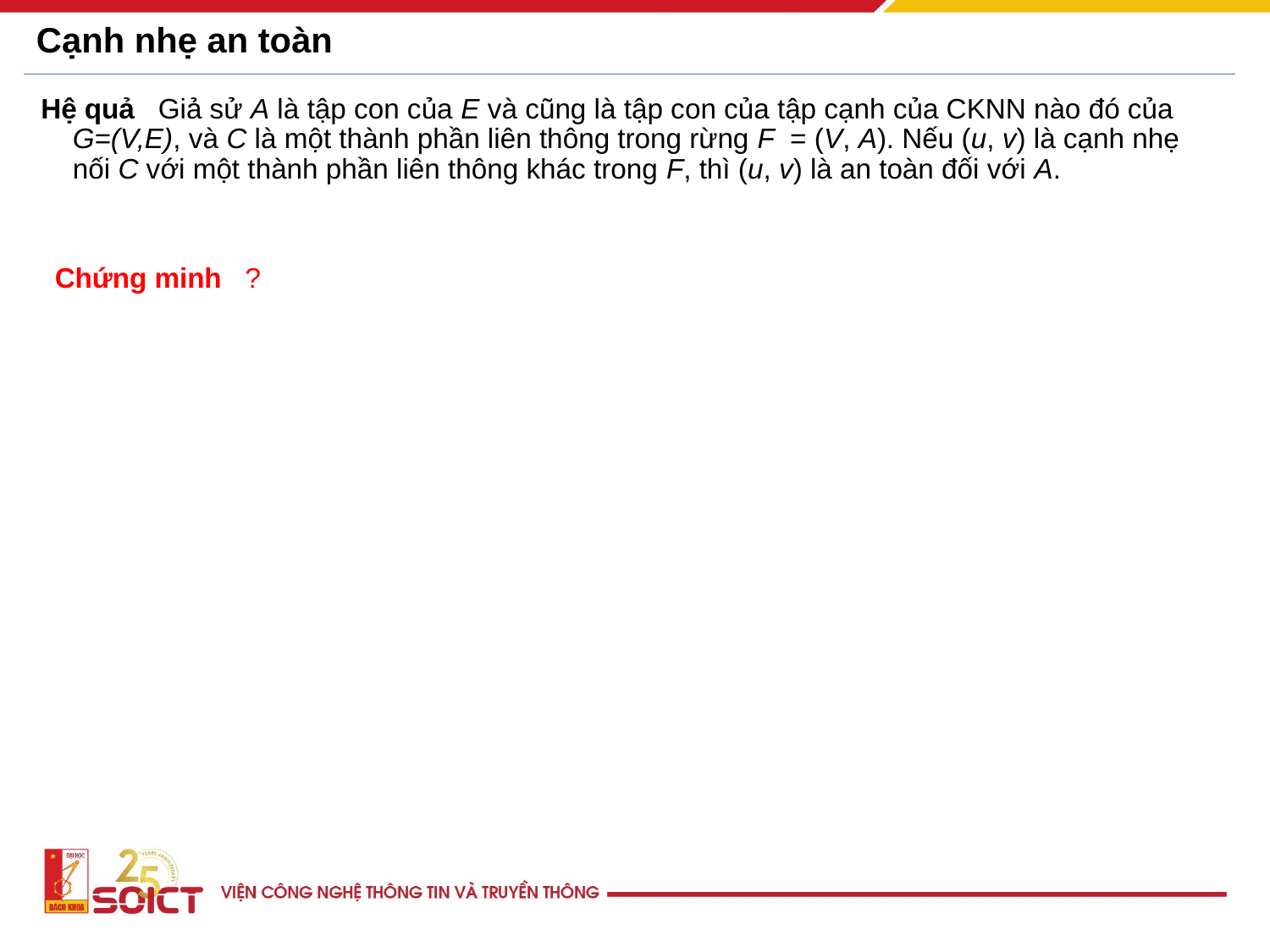

# Cạnh nhẹ an toàn
Hệ quả   Giả sử A là tập con của E và cũng là tập con của tập cạnh của CKNN nào đó của G=(V,E), và C là một thành phần liên thông trong rừng F  = (V, A). Nếu (u, v) là cạnh nhẹ nối C với một thành phần liên thông khác trong F, thì (u, v) là an toàn đối với A.
Chứng minh   ?